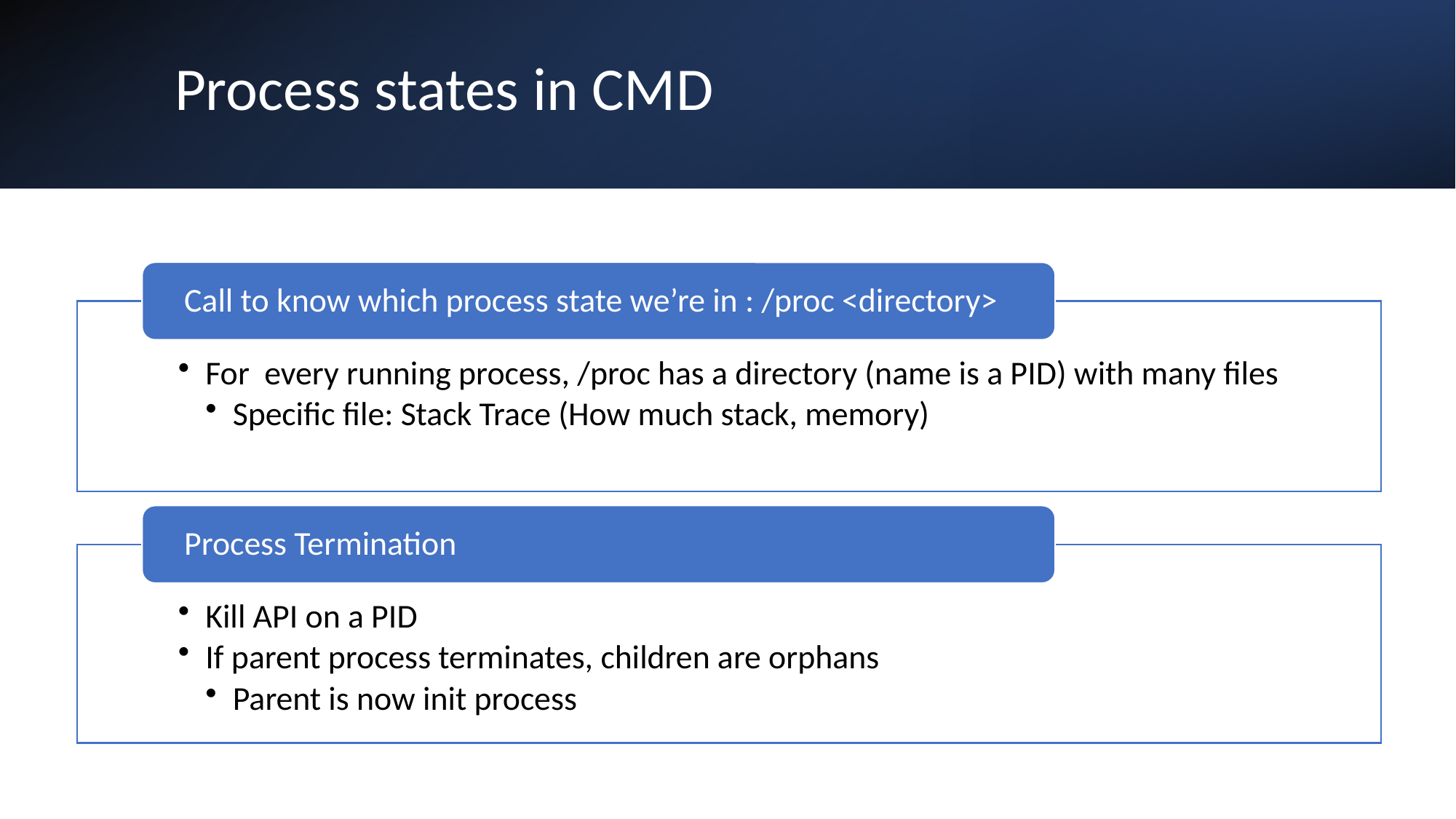

# Process states in CMD
For  every running process, /proc has a directory (name is a PID) with many files
Specific file: Stack Trace (How much stack, memory)
Call to know which process state we’re in : /proc <directory>
Kill API on a PID
If parent process terminates, children are orphans
Parent is now init process
Process Termination